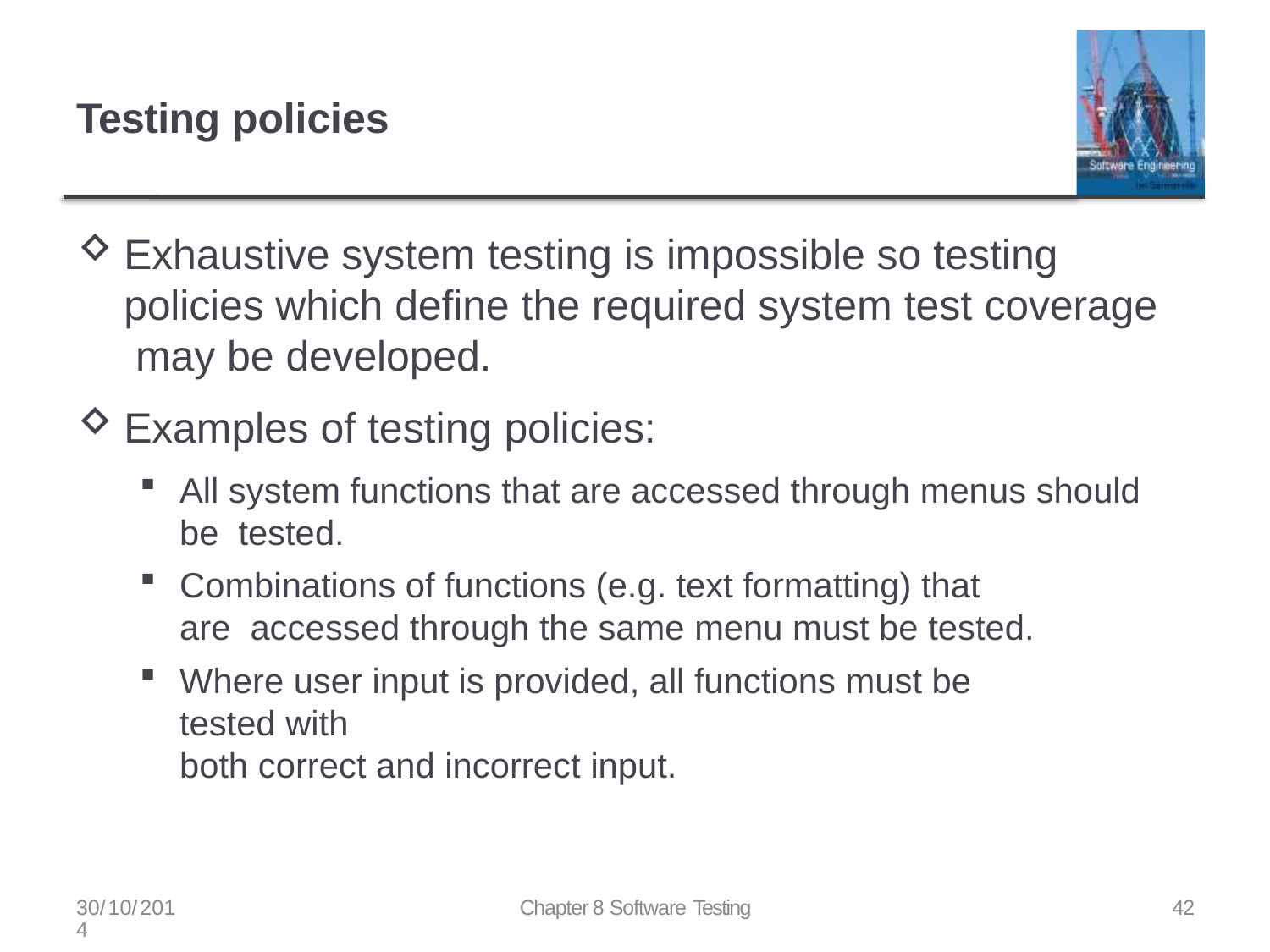

# Testing policies
Exhaustive system testing is impossible so testing  policies which define the required system test coverage  may be developed.
Examples of testing policies:
All system functions that are accessed through menus should be  tested.
Combinations of functions (e.g. text formatting) that are  accessed through the same menu must be tested.
Where user input is provided, all functions must be tested with
both correct and incorrect input.
30/10/2014
Chapter 8 Software Testing
42